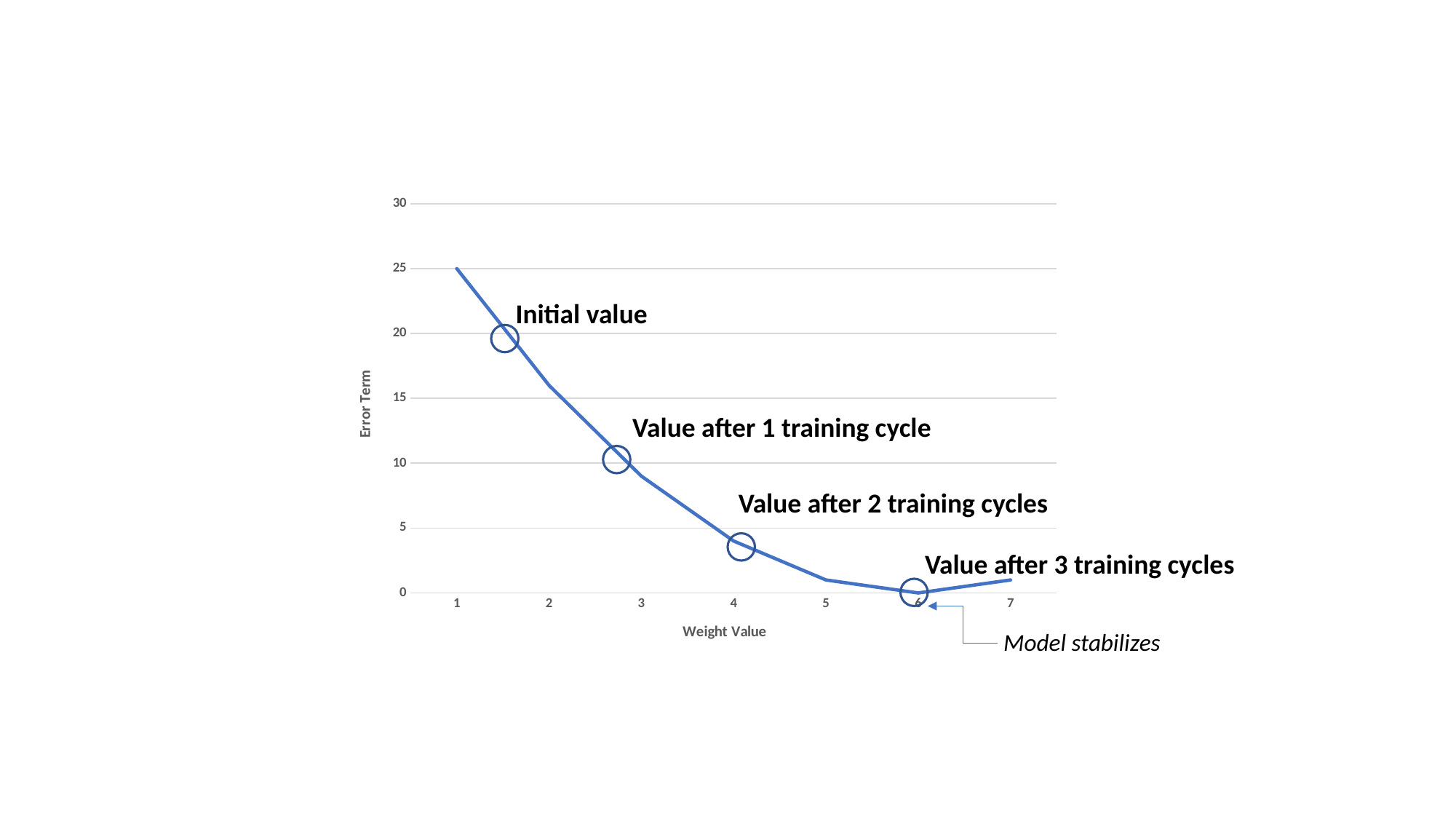

### Chart

| Category |  |
|---|---|
Initial value

Value after 1 training cycle

Value after 2 training cycles

Value after 3 training cycles

Model stabilizes